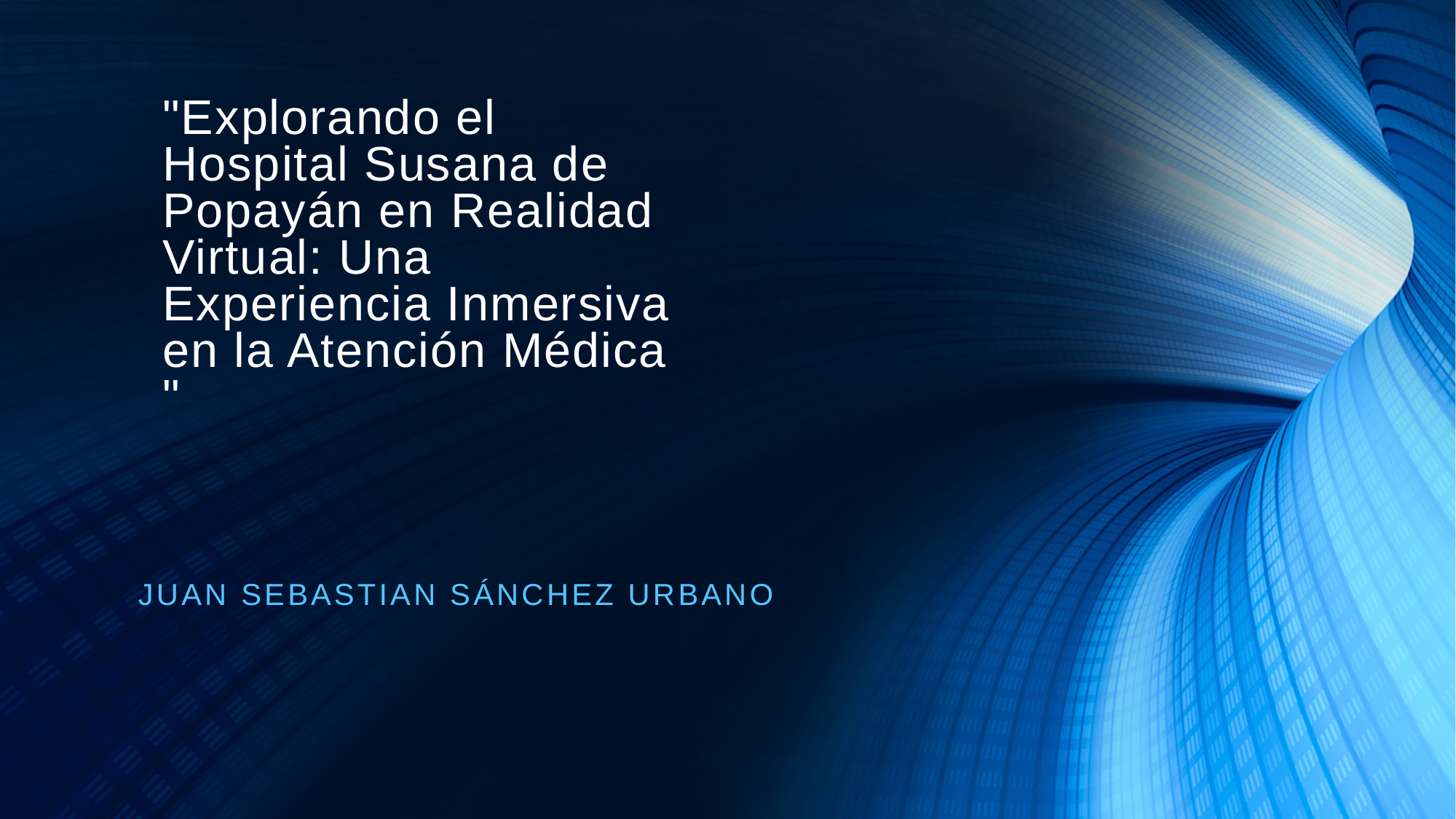

# "Explorando el Hospital Susana de Popayán en Realidad Virtual: Una Experiencia Inmersiva en la Atención Médica "
Juan sebastian Sánchez urbano